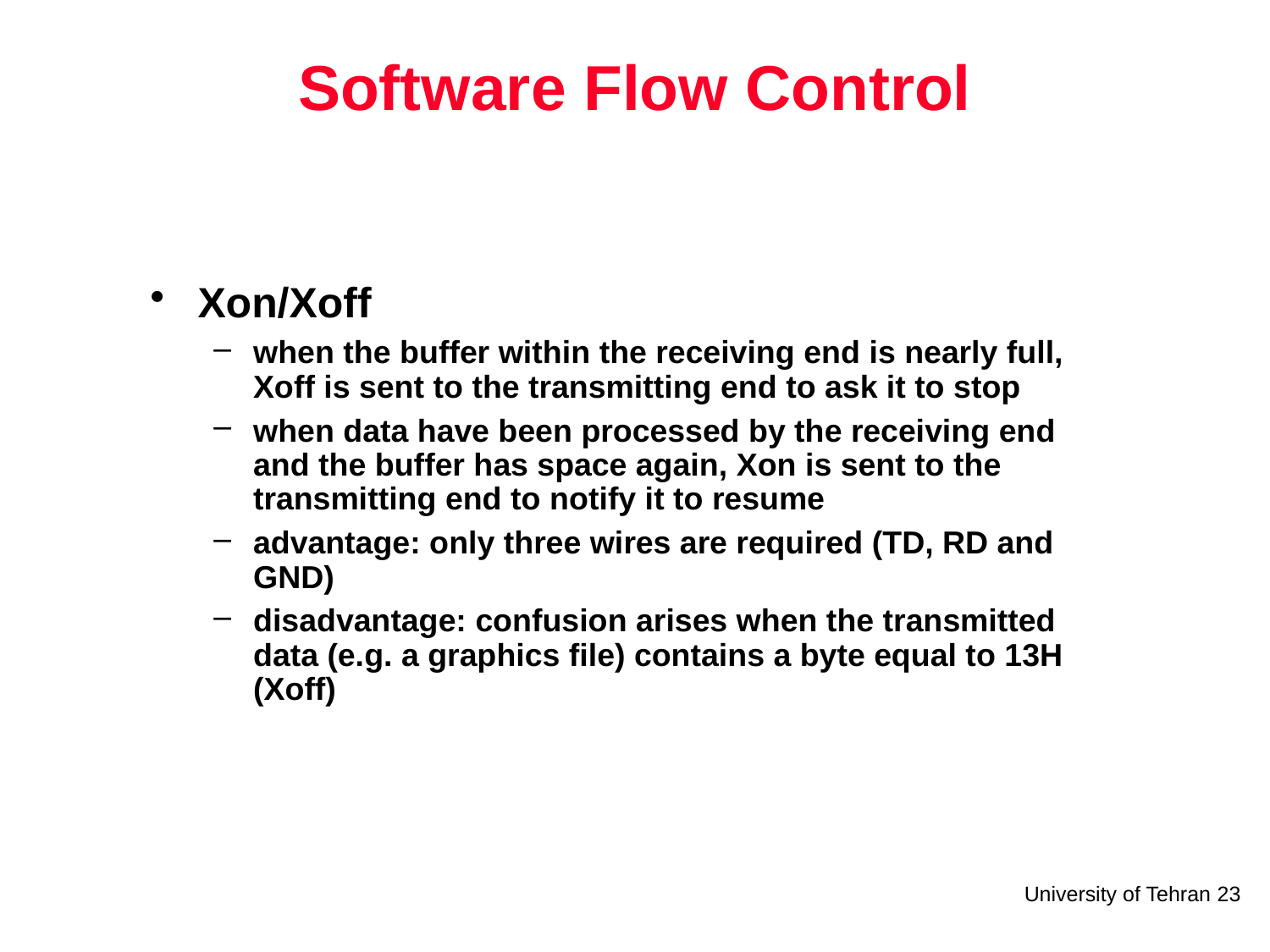

# Software Flow Control
Xon/Xoff
when the buffer within the receiving end is nearly full, Xoff is sent to the transmitting end to ask it to stop
when data have been processed by the receiving end and the buffer has space again, Xon is sent to the transmitting end to notify it to resume
advantage: only three wires are required (TD, RD and GND)
disadvantage: confusion arises when the transmitted data (e.g. a graphics file) contains a byte equal to 13H (Xoff)